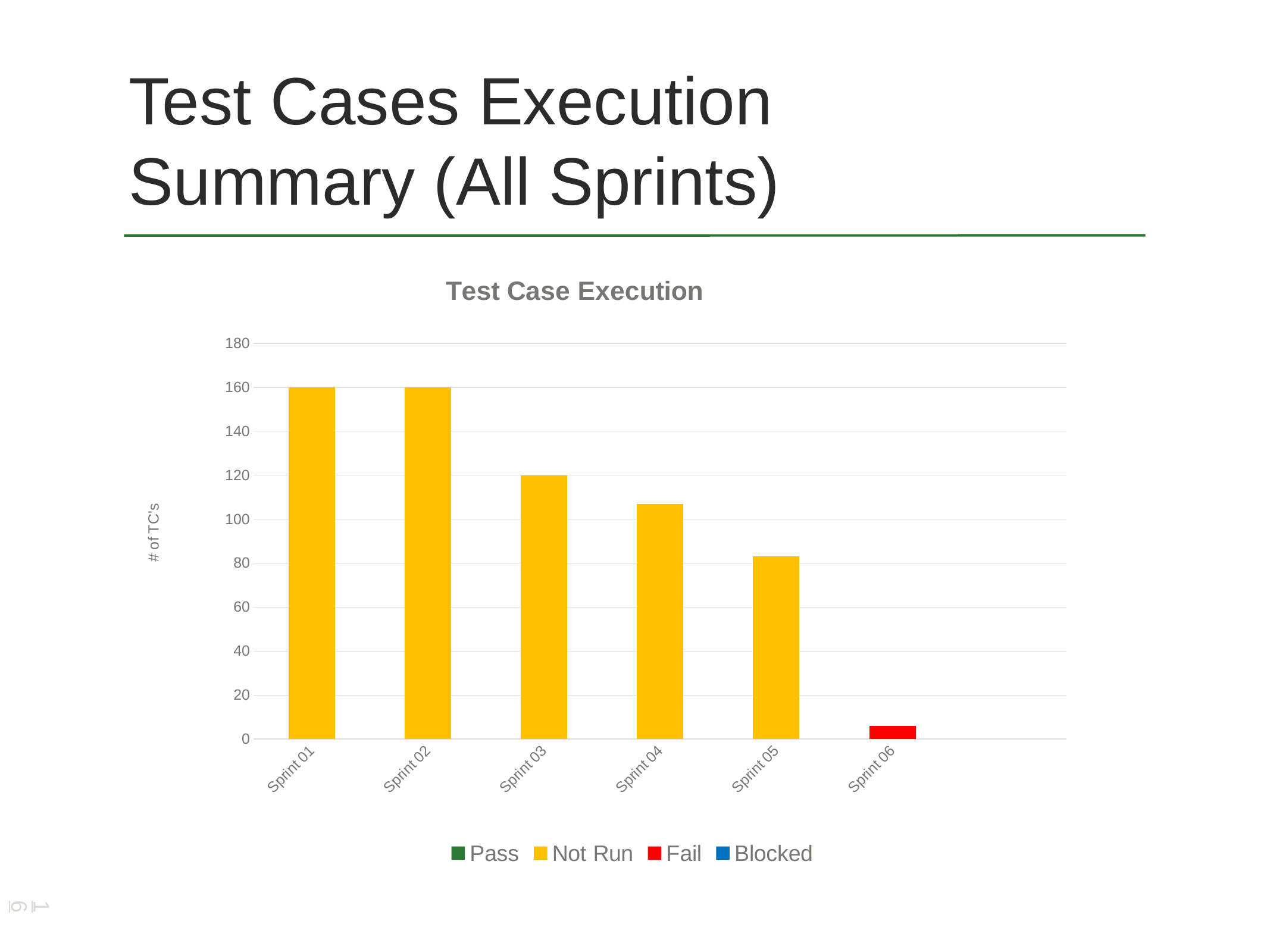

# Test Cases Execution Summary (All Sprints)

### Chart: Test Case Execution

| Category | Pass | Not Run | Fail | Blocked |
|---|---|---|---|---|
| Sprint 01 | 0.0 | 160.0 | 0.0 | 0.0 |
| Sprint 02 | 0.0 | 160.0 | 0.0 | 0.0 |
| Sprint 03 | 40.0 | 120.0 | 0.0 | 0.0 |
| Sprint 04 | 53.0 | 107.0 | 0.0 | 0.0 |
| Sprint 05 | 77.0 | 83.0 | 0.0 | 0.0 |
| Sprint 06 | 154.0 | 0.0 | 6.0 | 0.0 |
16